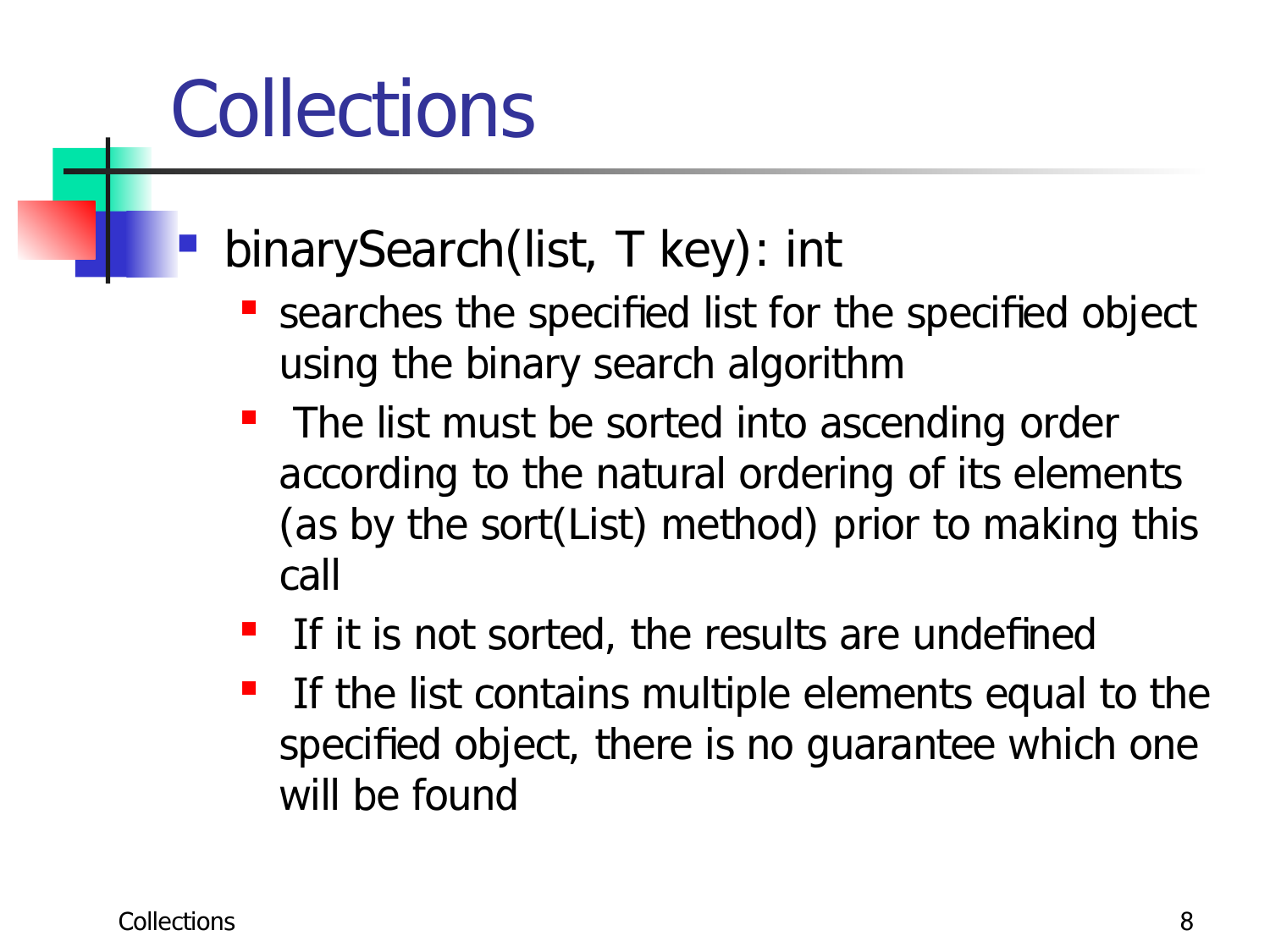

# Collections
binarySearch(list, T key): int
searches the specified list for the specified object using the binary search algorithm
 The list must be sorted into ascending order according to the natural ordering of its elements (as by the sort(List) method) prior to making this call
 If it is not sorted, the results are undefined
 If the list contains multiple elements equal to the specified object, there is no guarantee which one will be found

Collections
8